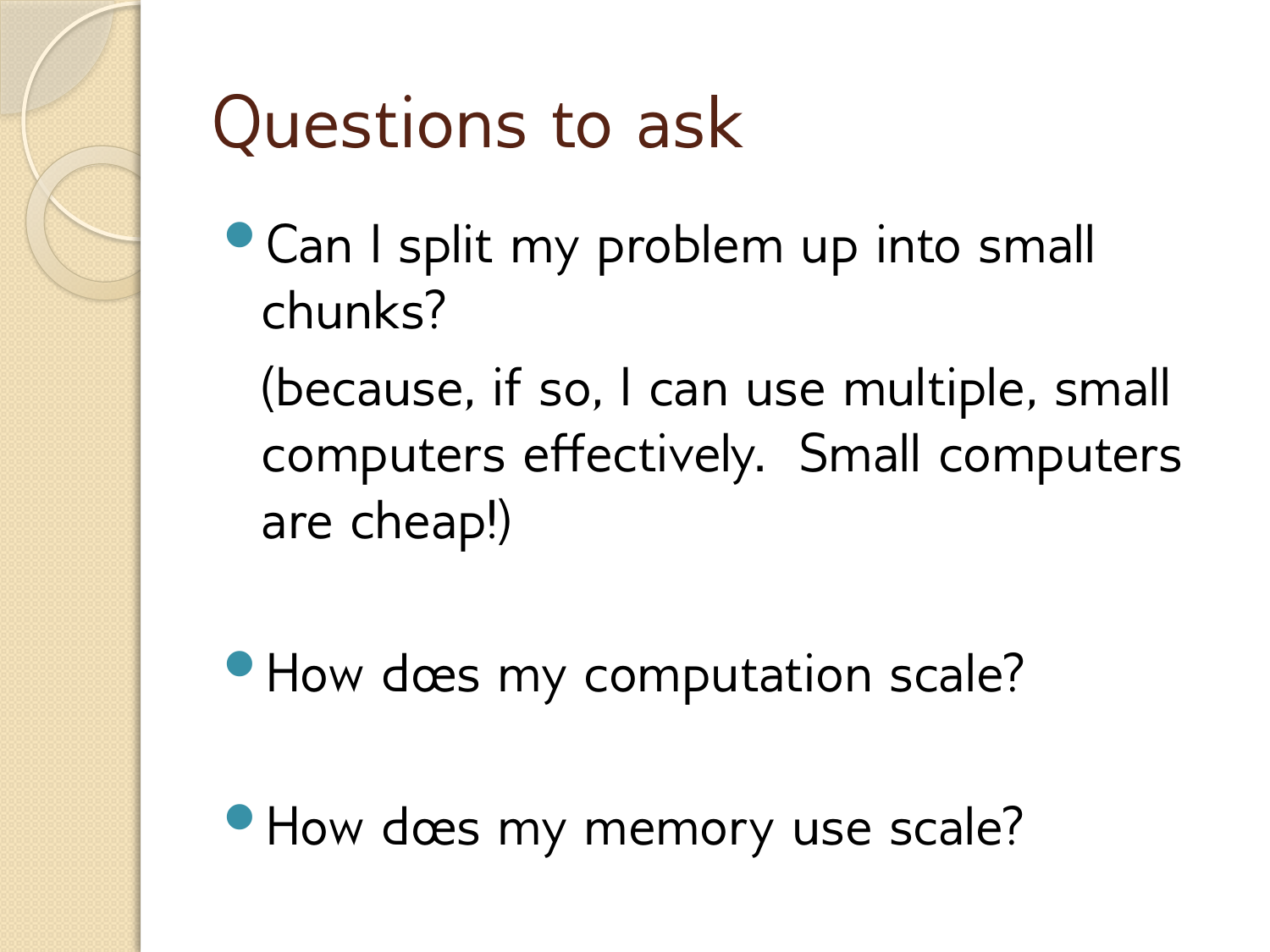

# Questions to ask
Can I split my problem up into small chunks?
	(because, if so, I can use multiple, small computers effectively.  Small computers are cheap!)

How does my computation scale?

How does my memory use scale?